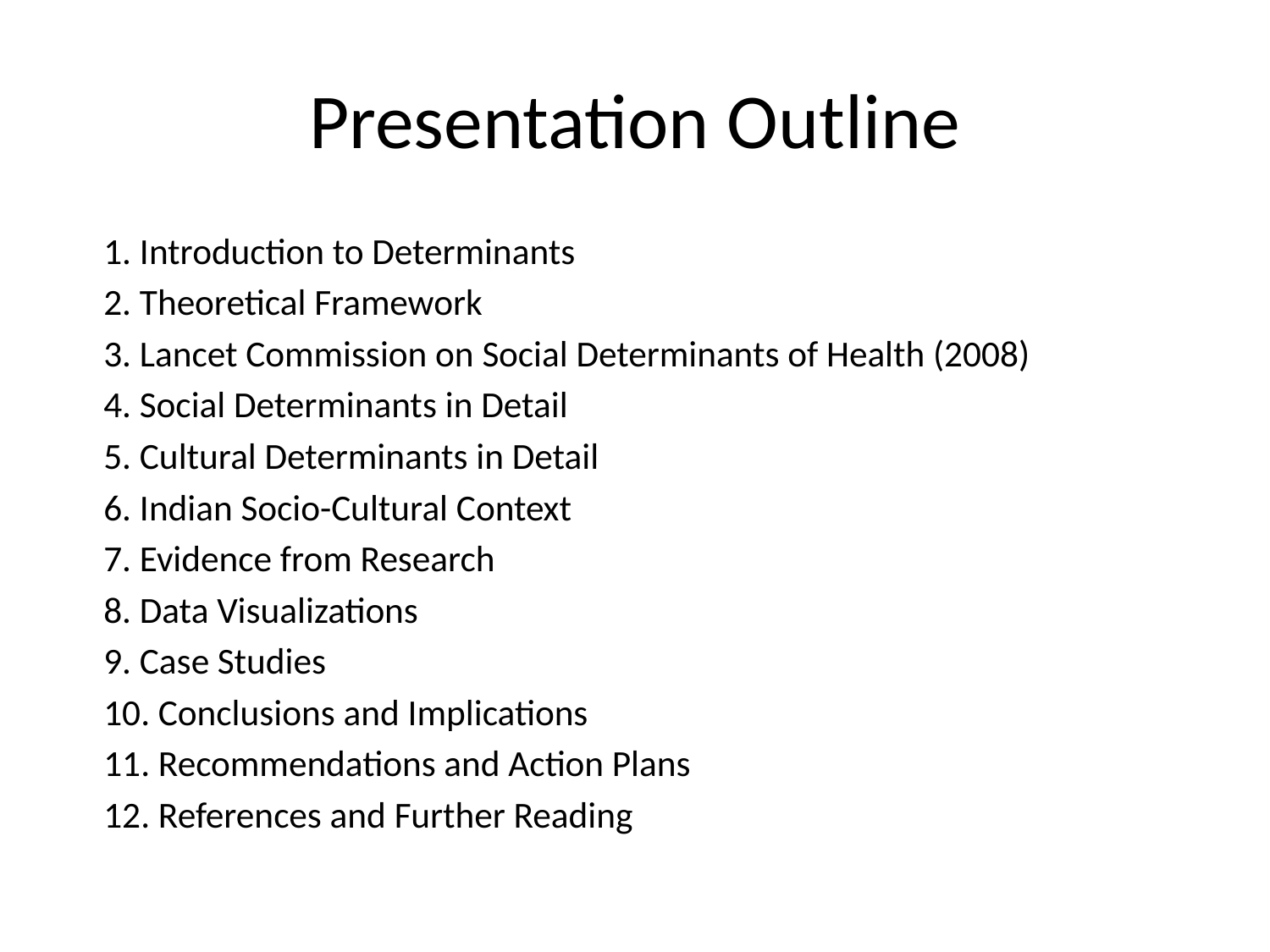

# Presentation Outline
1. Introduction to Determinants
2. Theoretical Framework
3. Lancet Commission on Social Determinants of Health (2008)
4. Social Determinants in Detail
5. Cultural Determinants in Detail
6. Indian Socio-Cultural Context
7. Evidence from Research
8. Data Visualizations
9. Case Studies
10. Conclusions and Implications
11. Recommendations and Action Plans
12. References and Further Reading